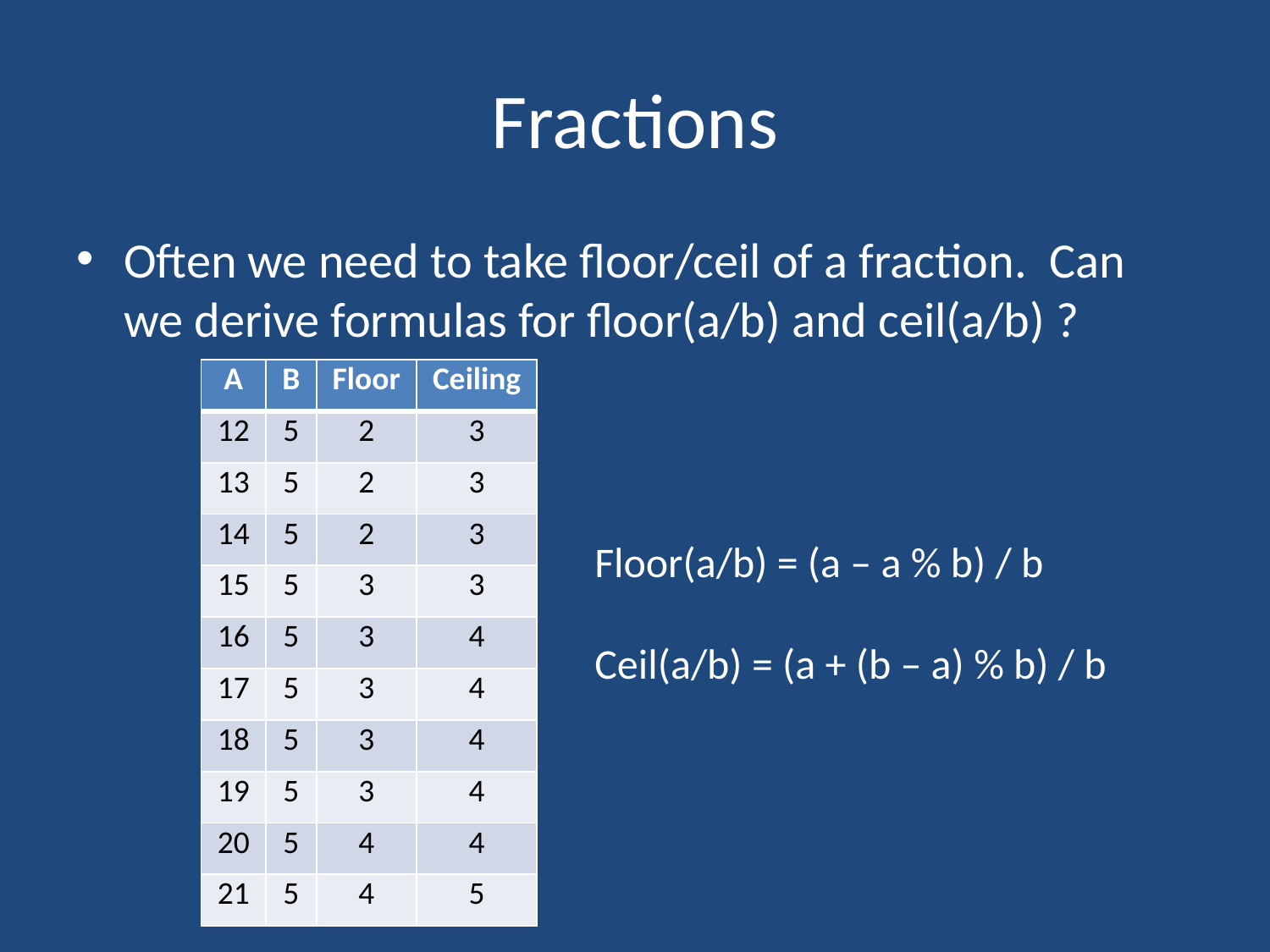

# Fractions
Often we need to take floor/ceil of a fraction.  Can we derive formulas for floor(a/b) and ceil(a/b) ?

| A | B | Floor | Ceiling |
| --- | --- | --- | --- |
| 12 | 5 | 2 | 3 |
| 13 | 5 | 2 | 3 |
| 14 | 5 | 2 | 3 |
| 15 | 5 | 3 | 3 |
| 16 | 5 | 3 | 4 |
| 17 | 5 | 3 | 4 |
| 18 | 5 | 3 | 4 |
| 19 | 5 | 3 | 4 |
| 20 | 5 | 4 | 4 |
| 21 | 5 | 4 | 5 |
Floor(a/b) = (a – a % b) / b

Ceil(a/b) = (a + (b – a) % b) / b